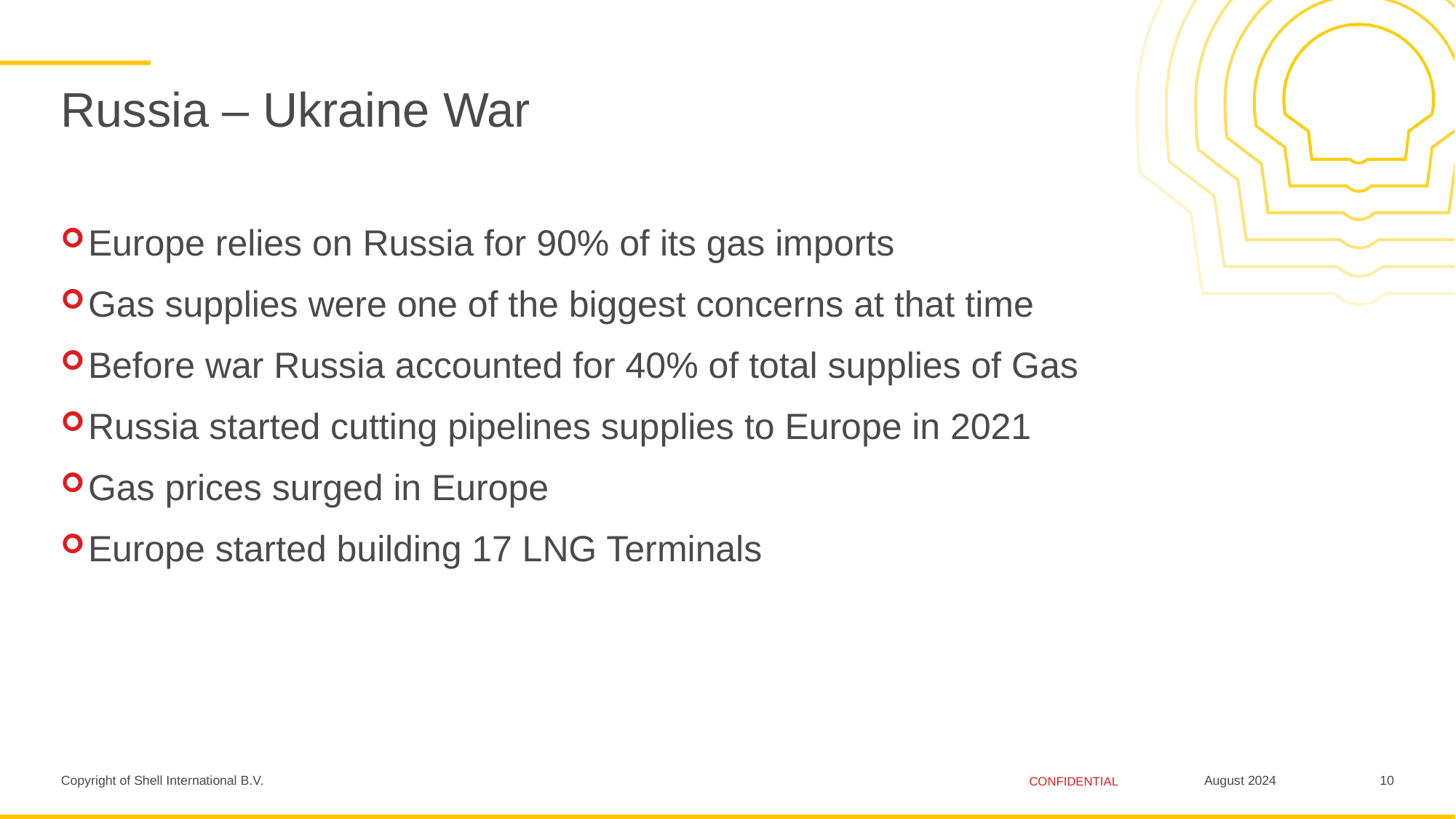

# Russia – Ukraine War
Europe relies on Russia for 90% of its gas imports
Gas supplies were one of the biggest concerns at that time
Before war Russia accounted for 40% of total supplies of Gas
Russia started cutting pipelines supplies to Europe in 2021
Gas prices surged in Europe
Europe started building 17 LNG Terminals

10
August 2024